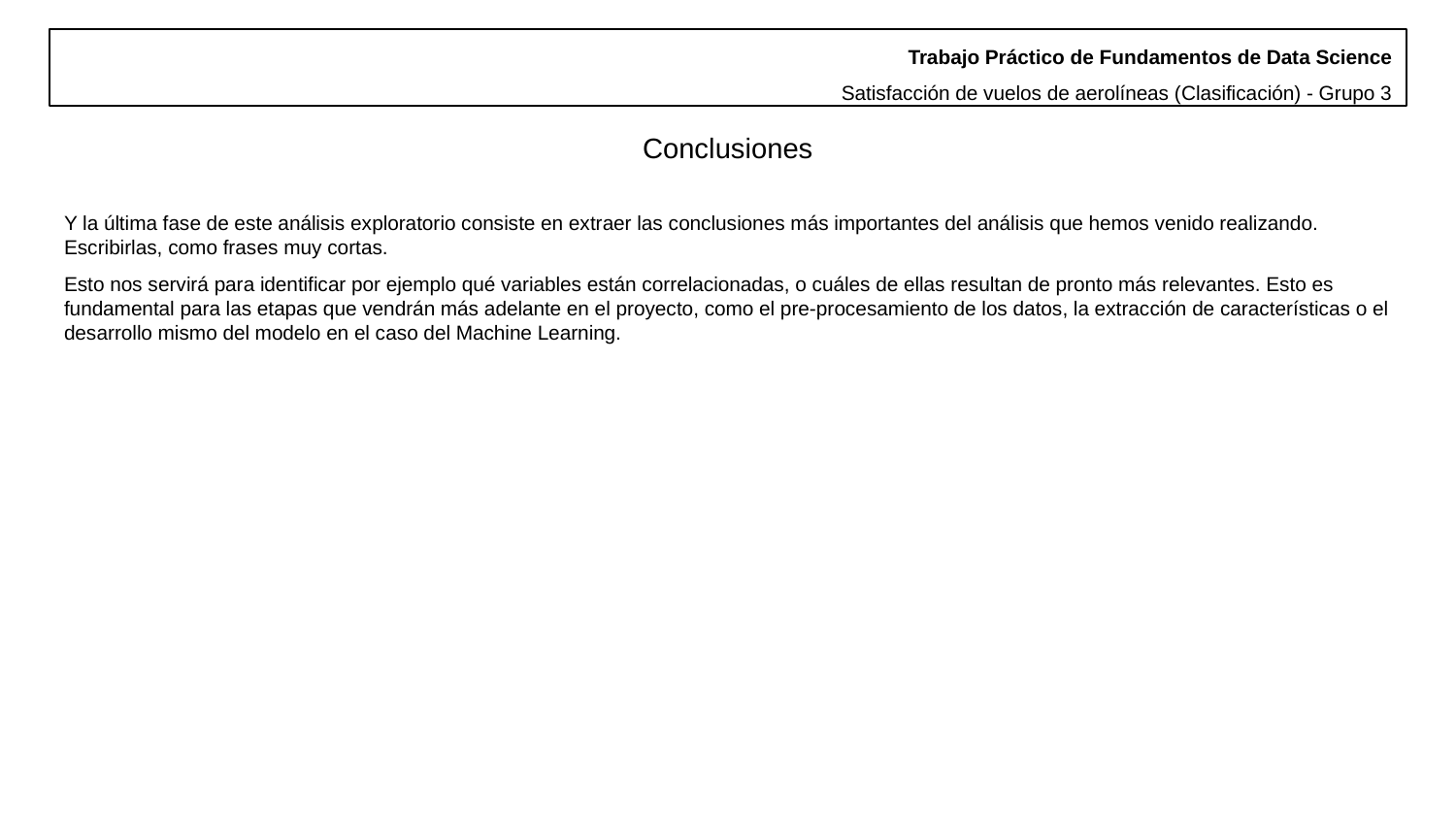

Trabajo Práctico de Fundamentos de Data Science
Satisfacción de vuelos de aerolíneas (Clasificación) - Grupo 3
Conclusiones
Y la última fase de este análisis exploratorio consiste en extraer las conclusiones más importantes del análisis que hemos venido realizando. Escribirlas, como frases muy cortas.
Esto nos servirá para identificar por ejemplo qué variables están correlacionadas, o cuáles de ellas resultan de pronto más relevantes. Esto es fundamental para las etapas que vendrán más adelante en el proyecto, como el pre-procesamiento de los datos, la extracción de características o el desarrollo mismo del modelo en el caso del Machine Learning.